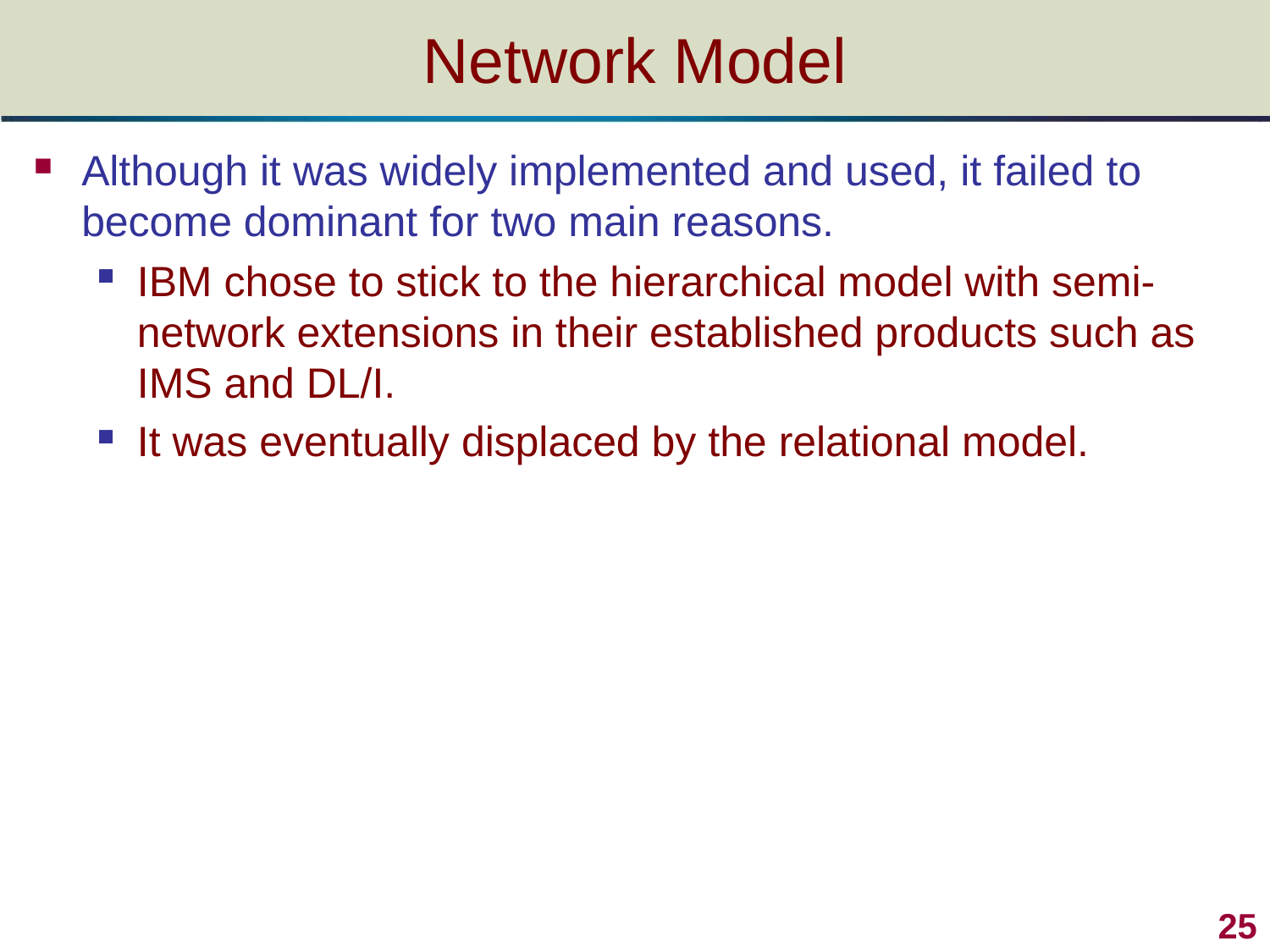

# Network Model
Although it was widely implemented and used, it failed to become dominant for two main reasons.
IBM chose to stick to the hierarchical model with semi-network extensions in their established products such as IMS and DL/I.
It was eventually displaced by the relational model.
25